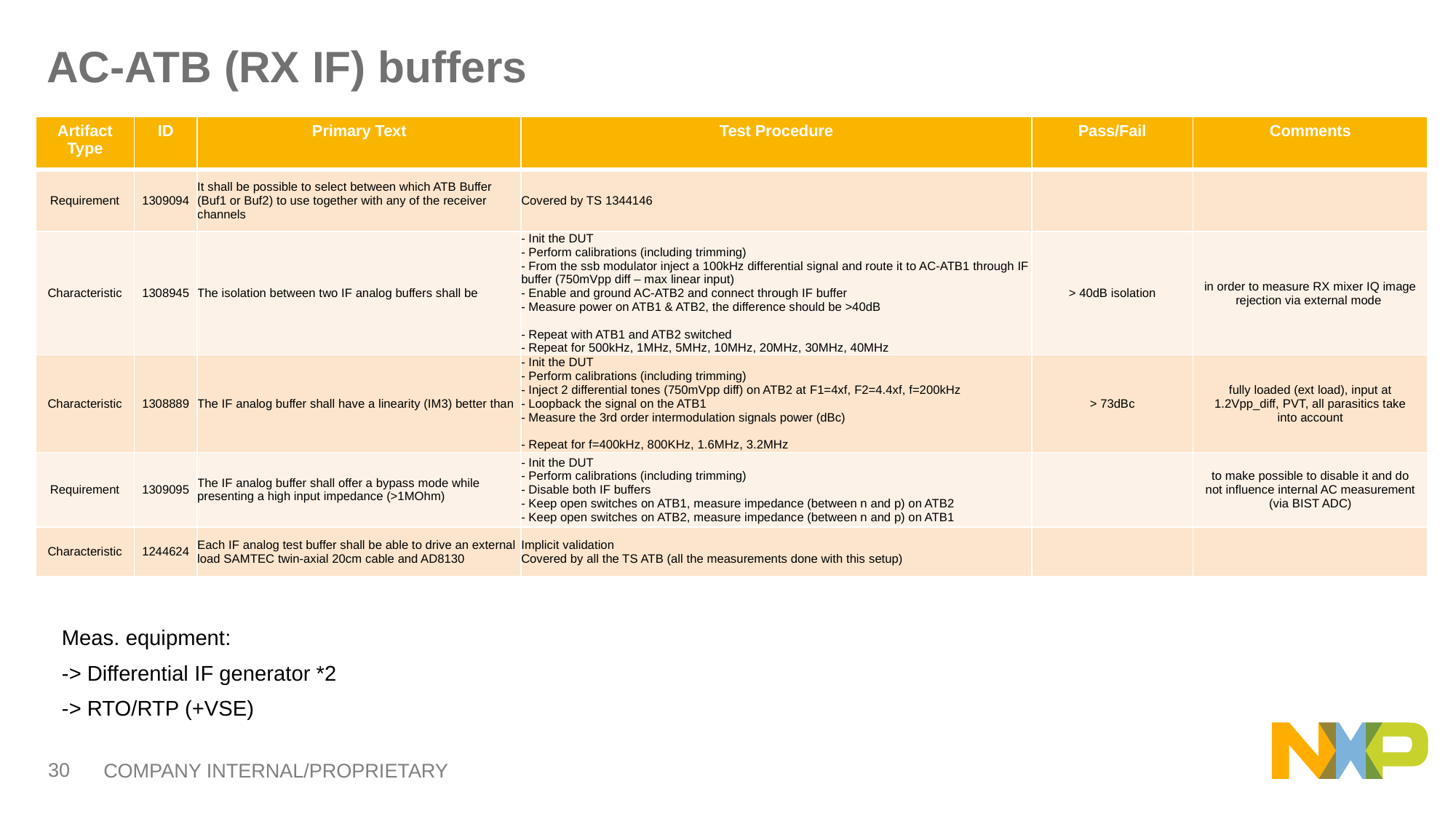

# AC-ATB (RX IF) buffers
| Artifact Type | ID | Primary Text | Test Procedure | Pass/Fail | Comments |
| --- | --- | --- | --- | --- | --- |
| Requirement | 1309094 | It shall be possible to select between which ATB Buffer (Buf1 or Buf2) to use together with any of the receiver channels | Covered by TS 1344146 |  |  |
| Characteristic | 1308945 | The isolation between two IF analog buffers shall be | - Init the DUT - Perform calibrations (including trimming) - From the ssb modulator inject a 100kHz differential signal and route it to AC-ATB1 through IF buffer (750mVpp diff – max linear input) - Enable and ground AC-ATB2 and connect through IF buffer - Measure power on ATB1 & ATB2, the difference should be >40dB - Repeat with ATB1 and ATB2 switched - Repeat for 500kHz, 1MHz, 5MHz, 10MHz, 20MHz, 30MHz, 40MHz | > 40dB isolation | in order to measure RX mixer IQ image rejection via external mode |
| Characteristic | 1308889 | The IF analog buffer shall have a linearity (IM3) better than | - Init the DUT - Perform calibrations (including trimming) - Inject 2 differential tones (750mVpp diff) on ATB2 at F1=4xf, F2=4.4xf, f=200kHz - Loopback the signal on the ATB1 - Measure the 3rd order intermodulation signals power (dBc) - Repeat for f=400kHz, 800KHz, 1.6MHz, 3.2MHz | > 73dBc | fully loaded (ext load), input at 1.2Vpp\_diff, PVT, all parasitics take into account |
| Requirement | 1309095 | The IF analog buffer shall offer a bypass mode while presenting a high input impedance (>1MOhm) | - Init the DUT - Perform calibrations (including trimming) - Disable both IF buffers - Keep open switches on ATB1, measure impedance (between n and p) on ATB2 - Keep open switches on ATB2, measure impedance (between n and p) on ATB1 |  | to make possible to disable it and do not influence internal AC measurement (via BIST ADC) |
| Characteristic | 1244624 | Each IF analog test buffer shall be able to drive an external load SAMTEC twin-axial 20cm cable and AD8130 | Implicit validation Covered by all the TS ATB (all the measurements done with this setup) |  |  |
Meas. equipment:
-> Differential IF generator *2
-> RTO/RTP (+VSE)